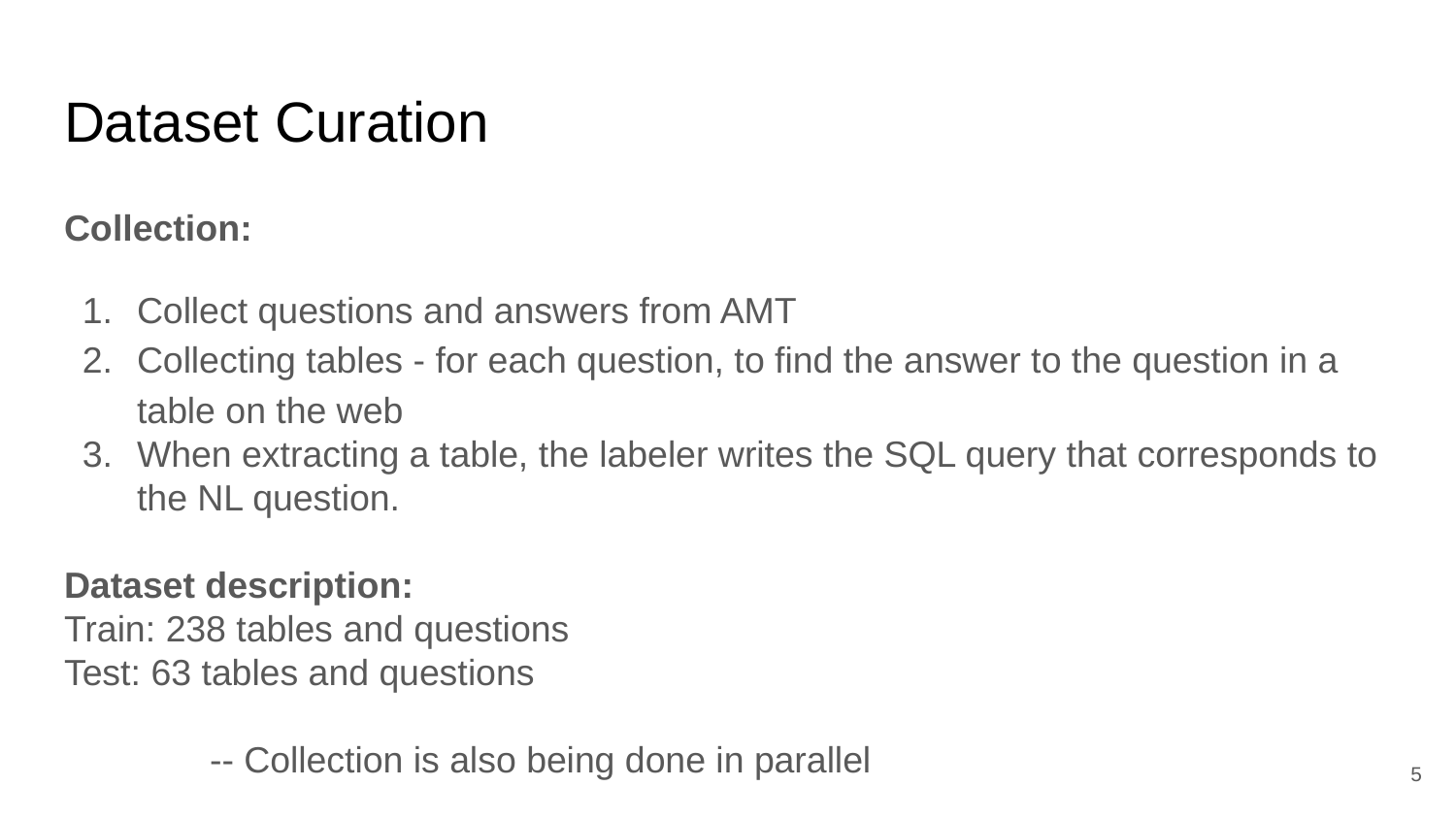

# Dataset Curation
Collection:
Collect questions and answers from AMT
Collecting tables - for each question, to find the answer to the question in a table on the web
When extracting a table, the labeler writes the SQL query that corresponds to the NL question.

Dataset description:
Train: 238 tables and questions
Test: 63 tables and questions

 	-- Collection is also being done in parallel

5